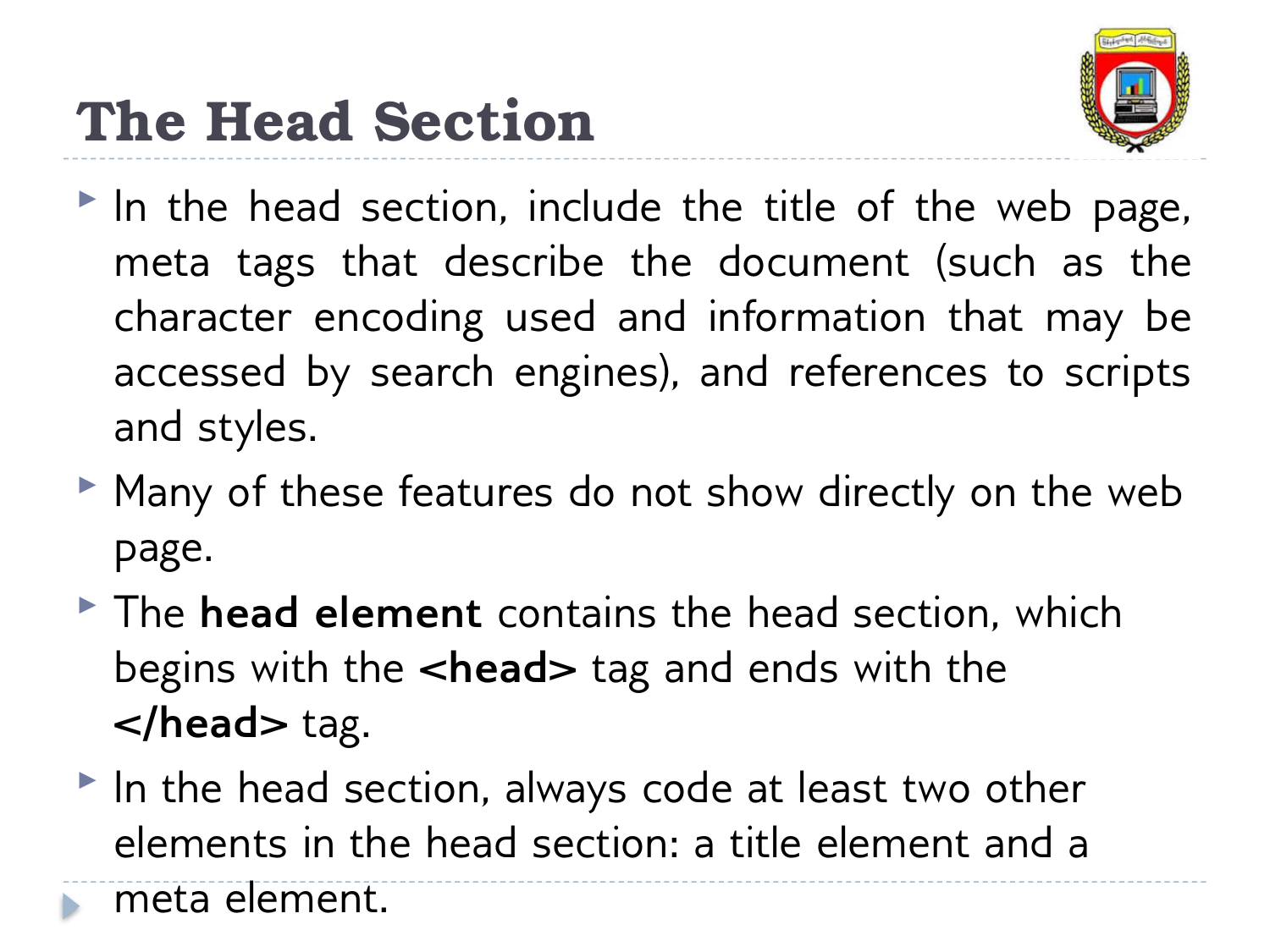

# The Head Section
In the head section, include the title of the web page, meta tags that describe the document (such as the character encoding used and information that may be accessed by search engines), and references to scripts and styles.
Many of these features do not show directly on the web page.
The head element contains the head section, which begins with the <head> tag and ends with the </head> tag.
In the head section, always code at least two other elements in the head section: a title element and a meta element.